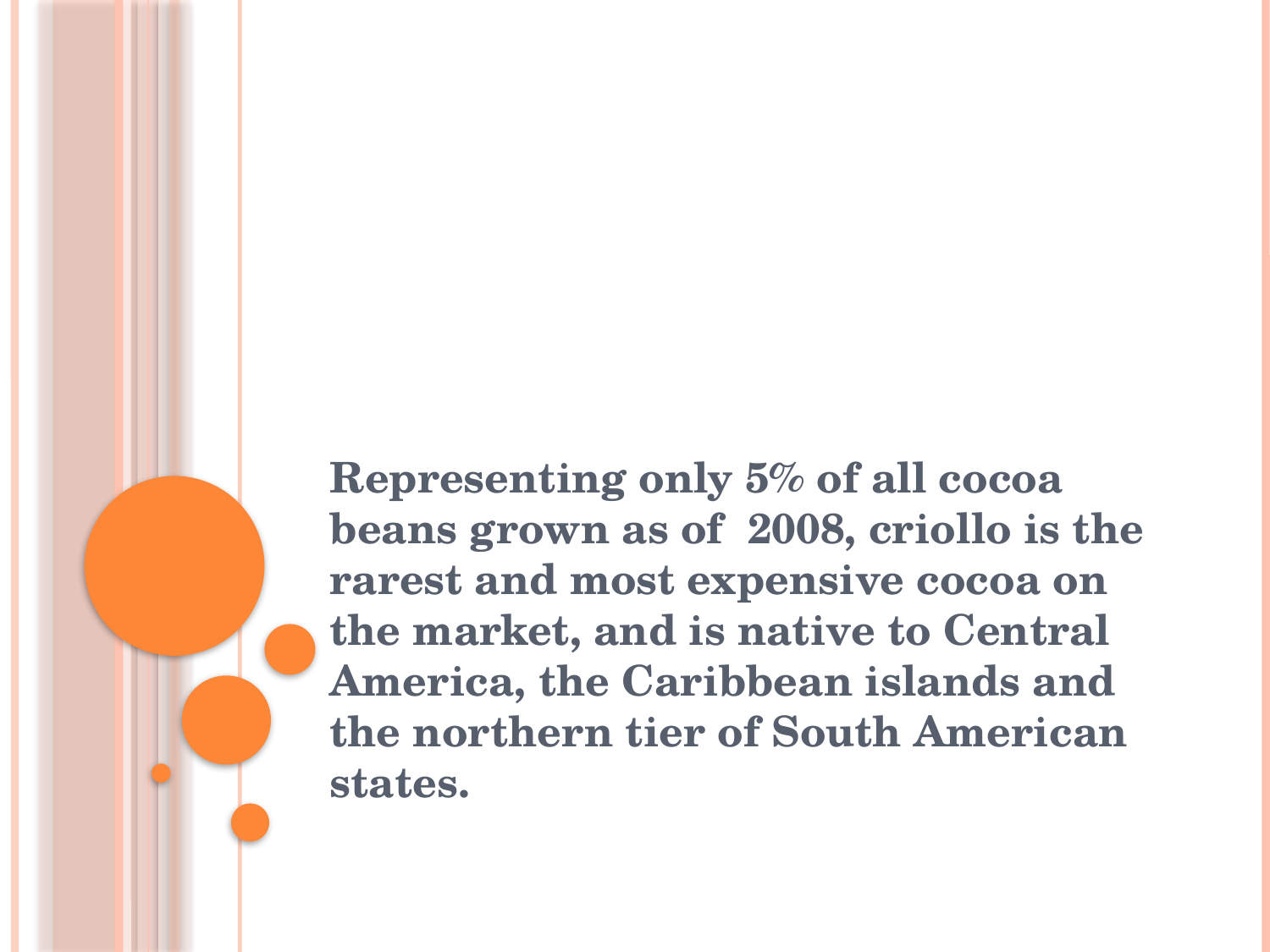

#
Representing only 5% of all cocoa beans grown as of  2008, criollo is the rarest and most expensive cocoa on the market, and is native to Central America, the Caribbean islands and the northern tier of South American states.